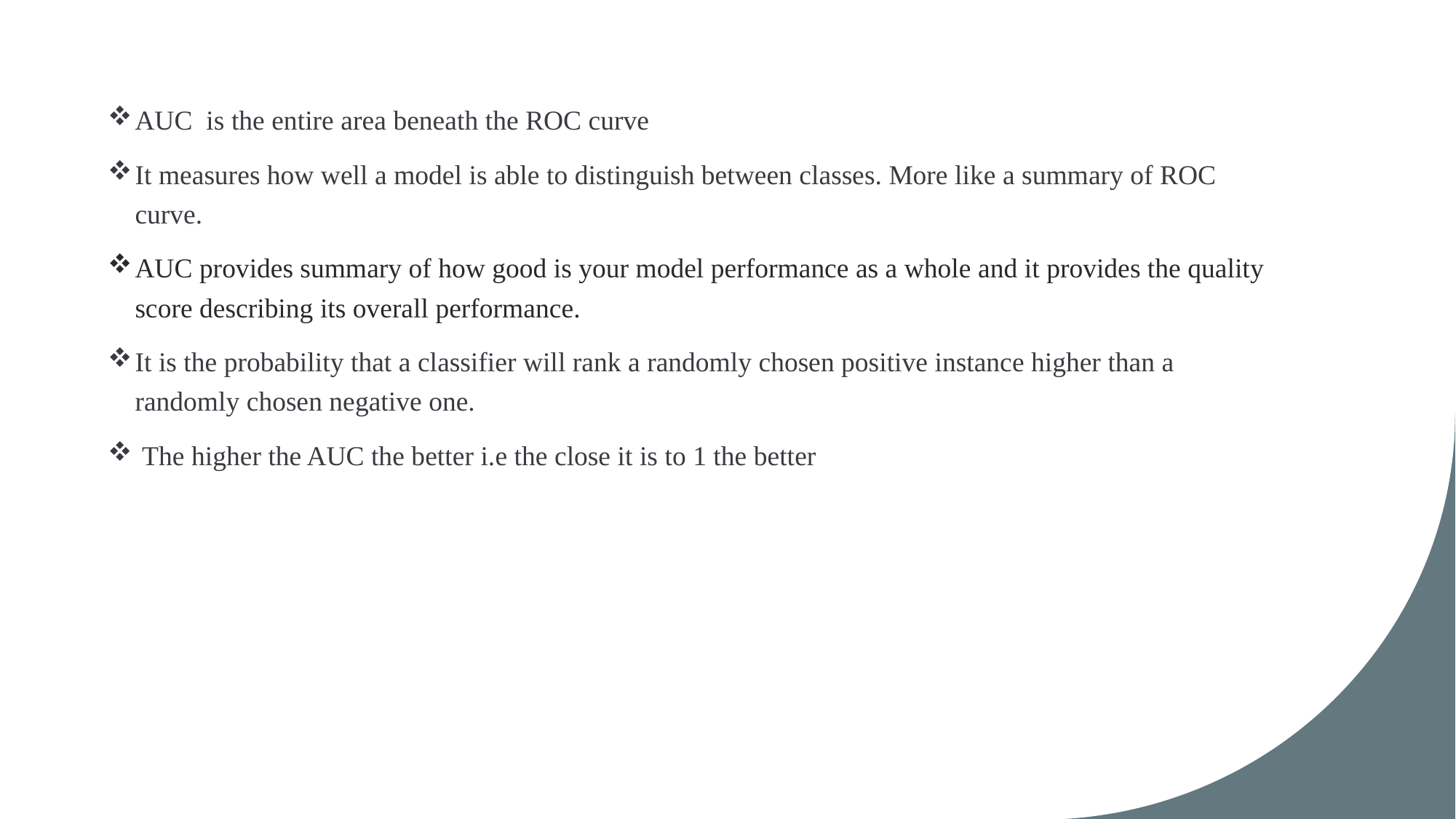

AUC  is the entire area beneath the ROC curve
It measures how well a model is able to distinguish between classes. More like a summary of ROC curve.
AUC provides summary of how good is your model performance as a whole and it provides the quality score describing its overall performance.
It is the probability that a classifier will rank a randomly chosen positive instance higher than a randomly chosen negative one.
 The higher the AUC the better i.e the close it is to 1 the better